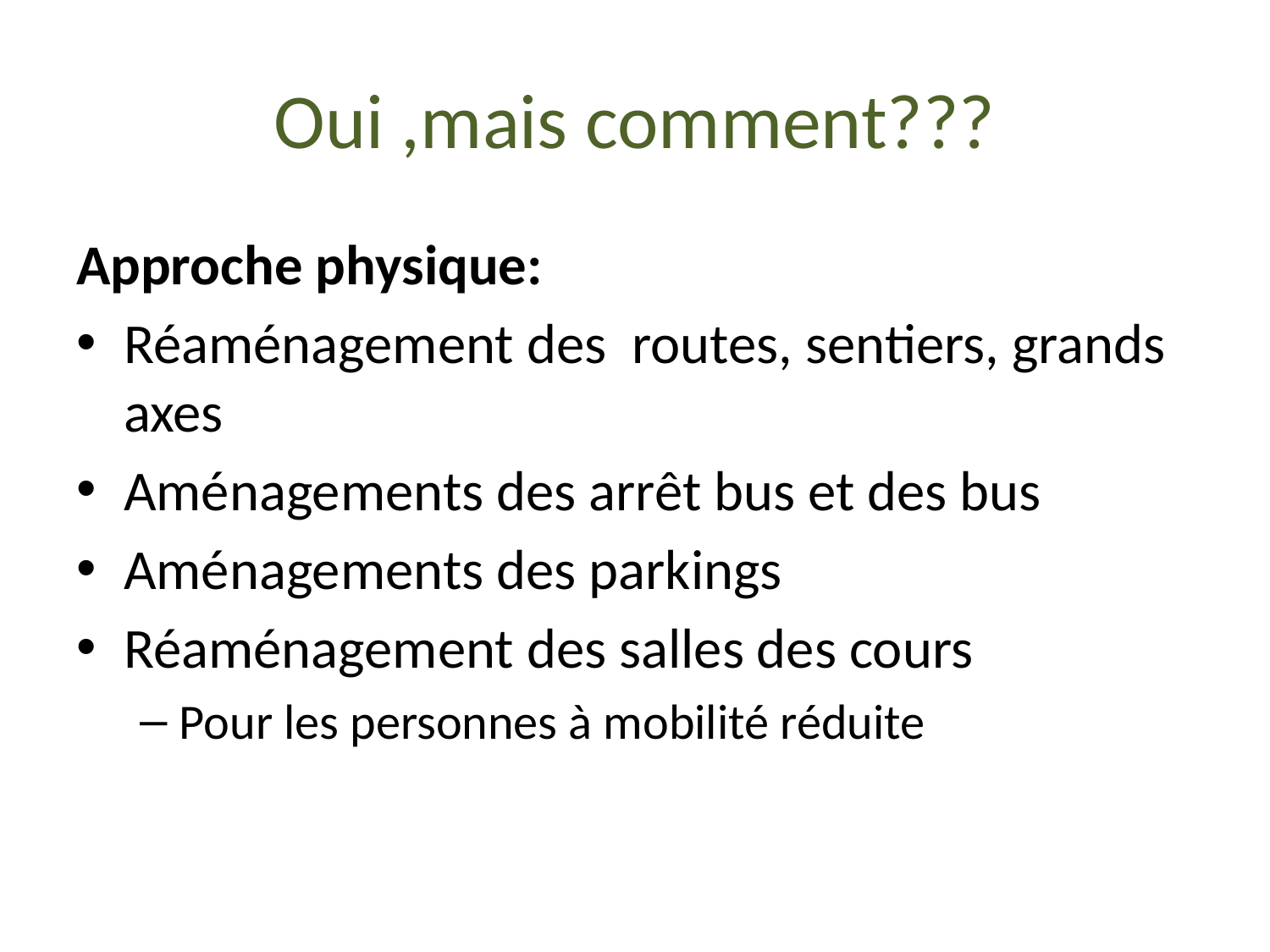

# Oui ,mais comment???
Approche physique:
Réaménagement des  routes, sentiers, grands axes
Aménagements des arrêt bus et des bus
Aménagements des parkings
Réaménagement des salles des cours
Pour les personnes à mobilité réduite